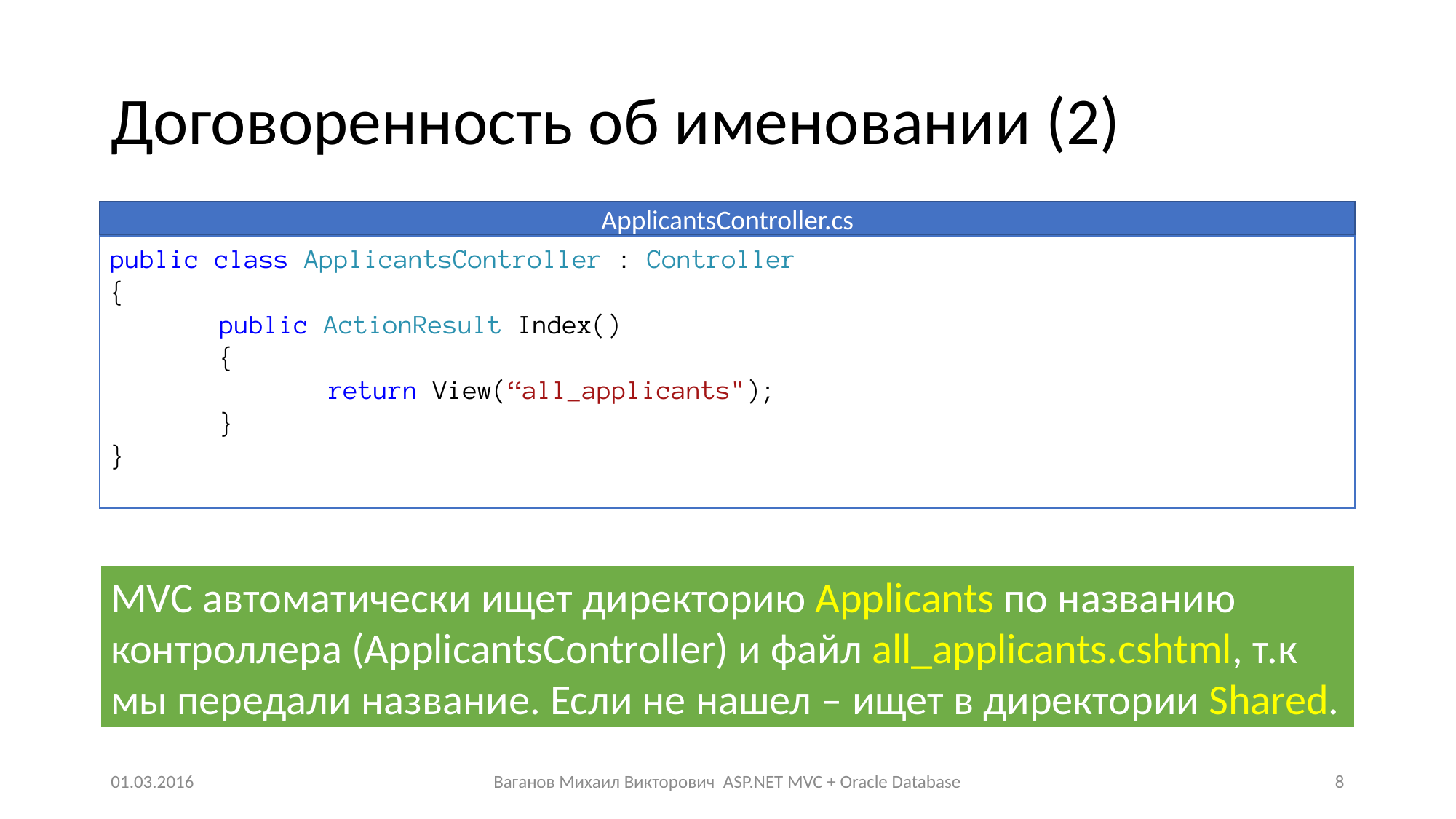

# Договоренность об именовании (2)
ApplicantsController.cs
public class ApplicantsController : Controller
{
	public ActionResult Index()
	{
		return View(“all_applicants");
	}
}

MVC автоматически ищет директорию Applicants по названию контроллера (ApplicantsController) и файл all_applicants.cshtml, т.к мы передали название. Если не нашел – ищет в директории Shared.
01.03.2016
Ваганов Михаил Викторович  ASP.NET MVC + Oracle Database
8